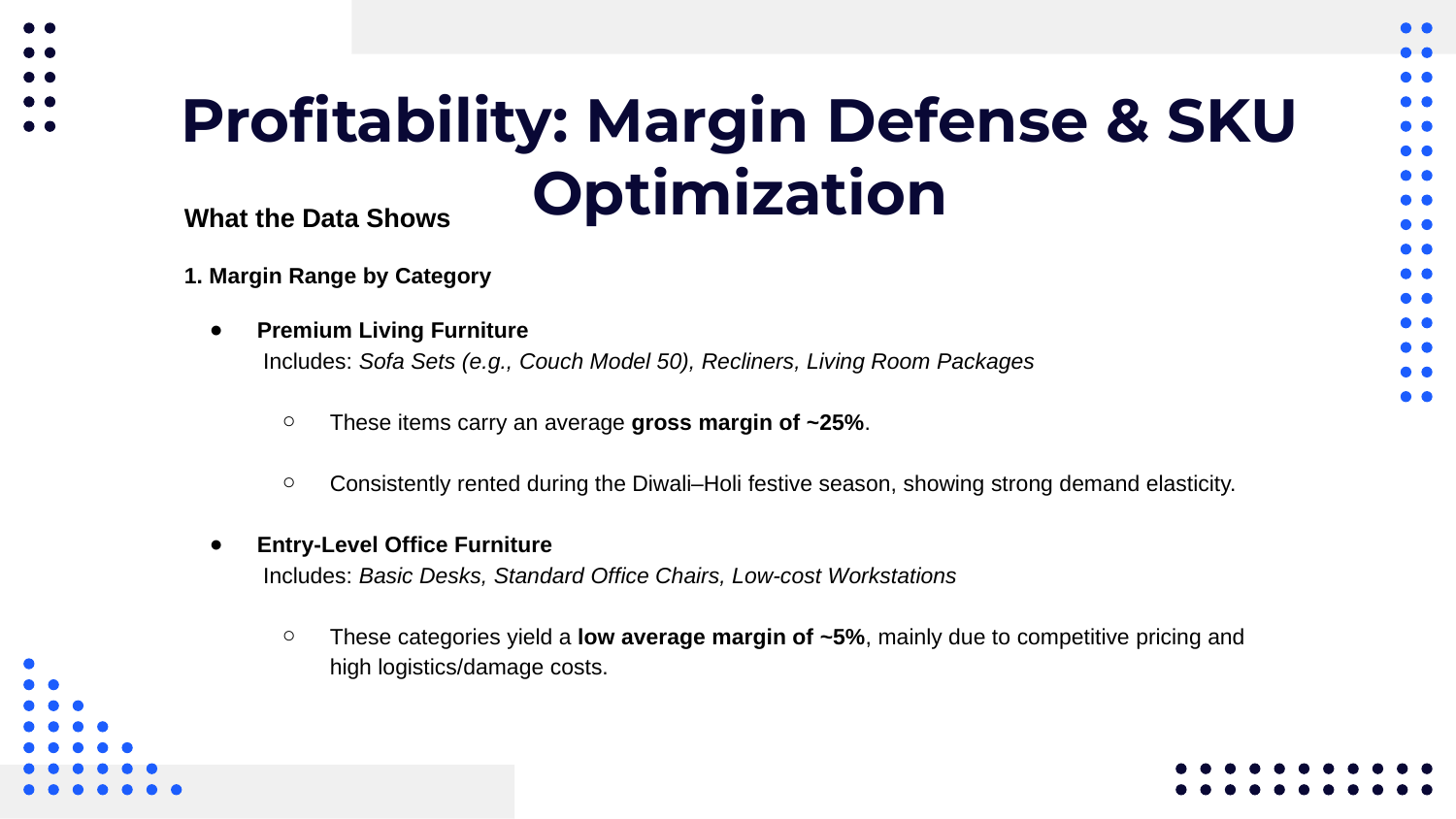

# Profitability: Margin Defense & SKU Optimization

What the Data Shows
1. Margin Range by Category
Premium Living Furniture
 Includes: Sofa Sets (e.g., Couch Model 50), Recliners, Living Room Packages
These items carry an average gross margin of ~25%.
Consistently rented during the Diwali–Holi festive season, showing strong demand elasticity.
Entry-Level Office Furniture
 Includes: Basic Desks, Standard Office Chairs, Low-cost Workstations
These categories yield a low average margin of ~5%, mainly due to competitive pricing and high logistics/damage costs.